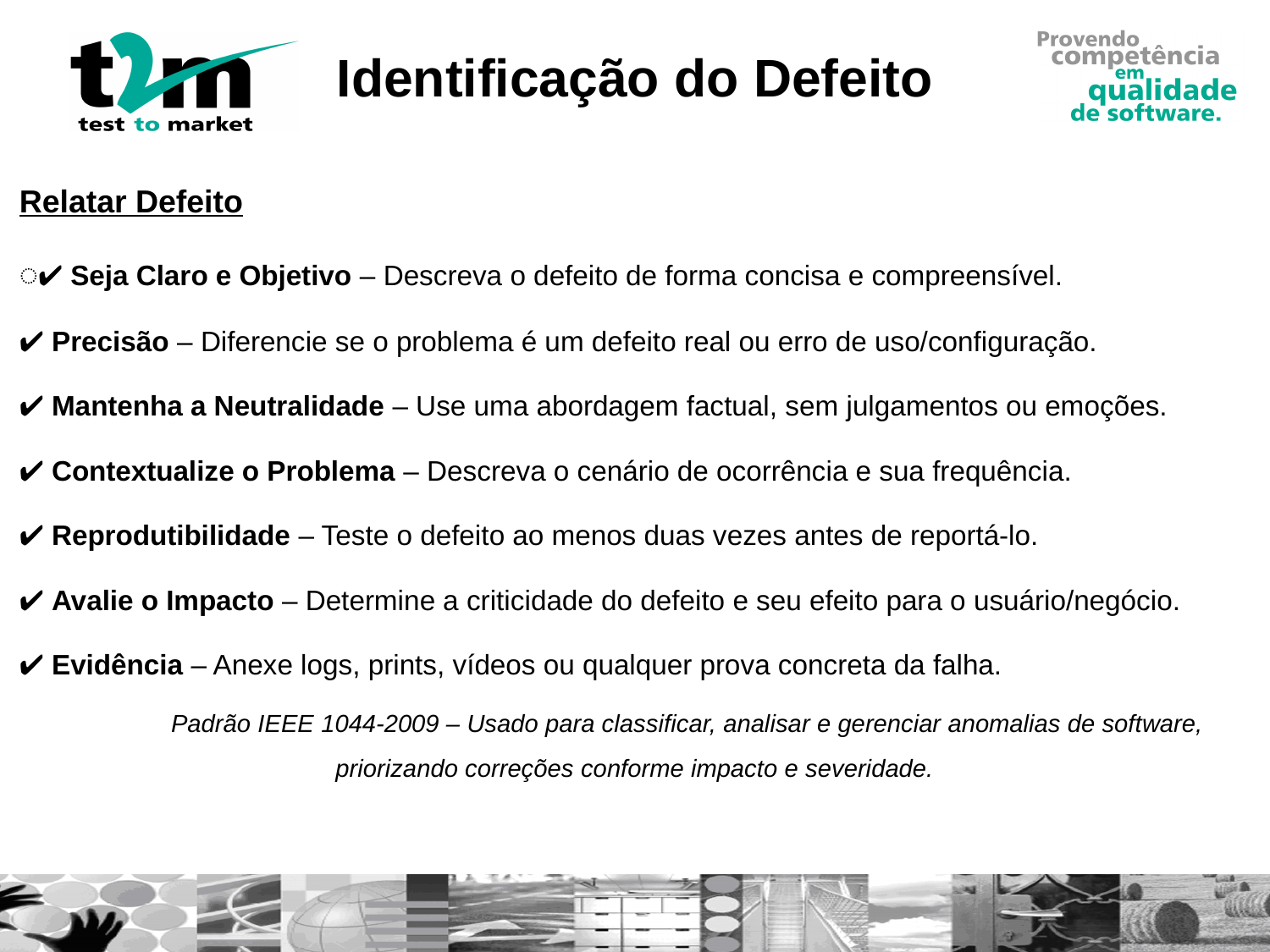

# Identificação do Defeito
Relatar Defeito
️✔️ Seja Claro e Objetivo – Descreva o defeito de forma concisa e compreensível.
✔️ Precisão – Diferencie se o problema é um defeito real ou erro de uso/configuração.
✔️ Mantenha a Neutralidade – Use uma abordagem factual, sem julgamentos ou emoções.
✔️ Contextualize o Problema – Descreva o cenário de ocorrência e sua frequência.
✔️ Reprodutibilidade – Teste o defeito ao menos duas vezes antes de reportá-lo.
✔️ Avalie o Impacto – Determine a criticidade do defeito e seu efeito para o usuário/negócio.
✔️ Evidência – Anexe logs, prints, vídeos ou qualquer prova concreta da falha.
          Padrão IEEE 1044-2009 – Usado para classificar, analisar e gerenciar anomalias de software, priorizando correções conforme impacto e severidade.